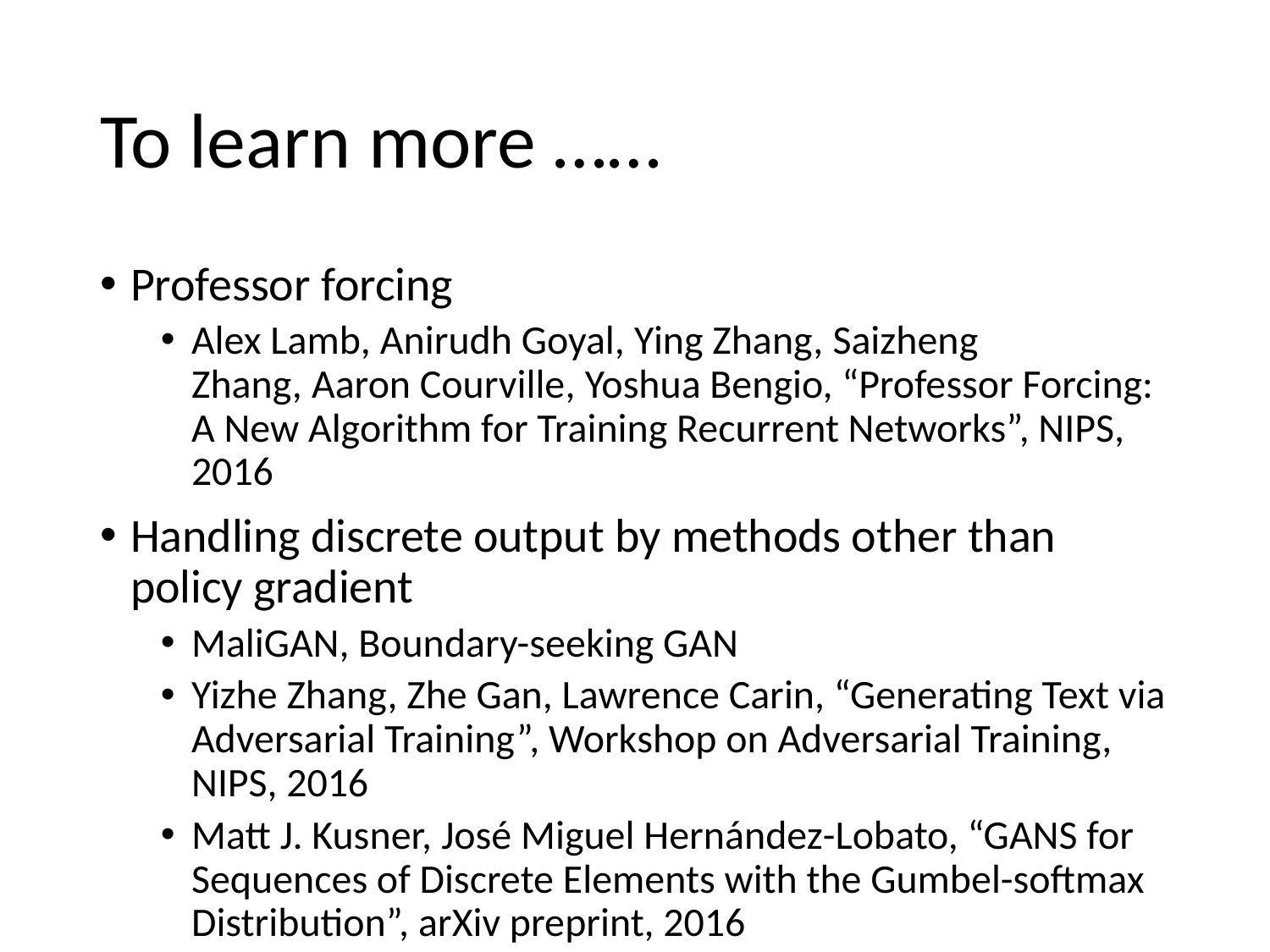

# To learn more ……
Professor forcing
Alex Lamb, Anirudh Goyal, Ying Zhang, Saizheng Zhang, Aaron Courville, Yoshua Bengio, “Professor Forcing: A New Algorithm for Training Recurrent Networks”, NIPS, 2016
Handling discrete output by methods other than policy gradient
MaliGAN, Boundary-seeking GAN
Yizhe Zhang, Zhe Gan, Lawrence Carin, “Generating Text via Adversarial Training”, Workshop on Adversarial Training, NIPS, 2016
Matt J. Kusner, José Miguel Hernández-Lobato, “GANS for Sequences of Discrete Elements with the Gumbel-softmax Distribution”, arXiv preprint, 2016